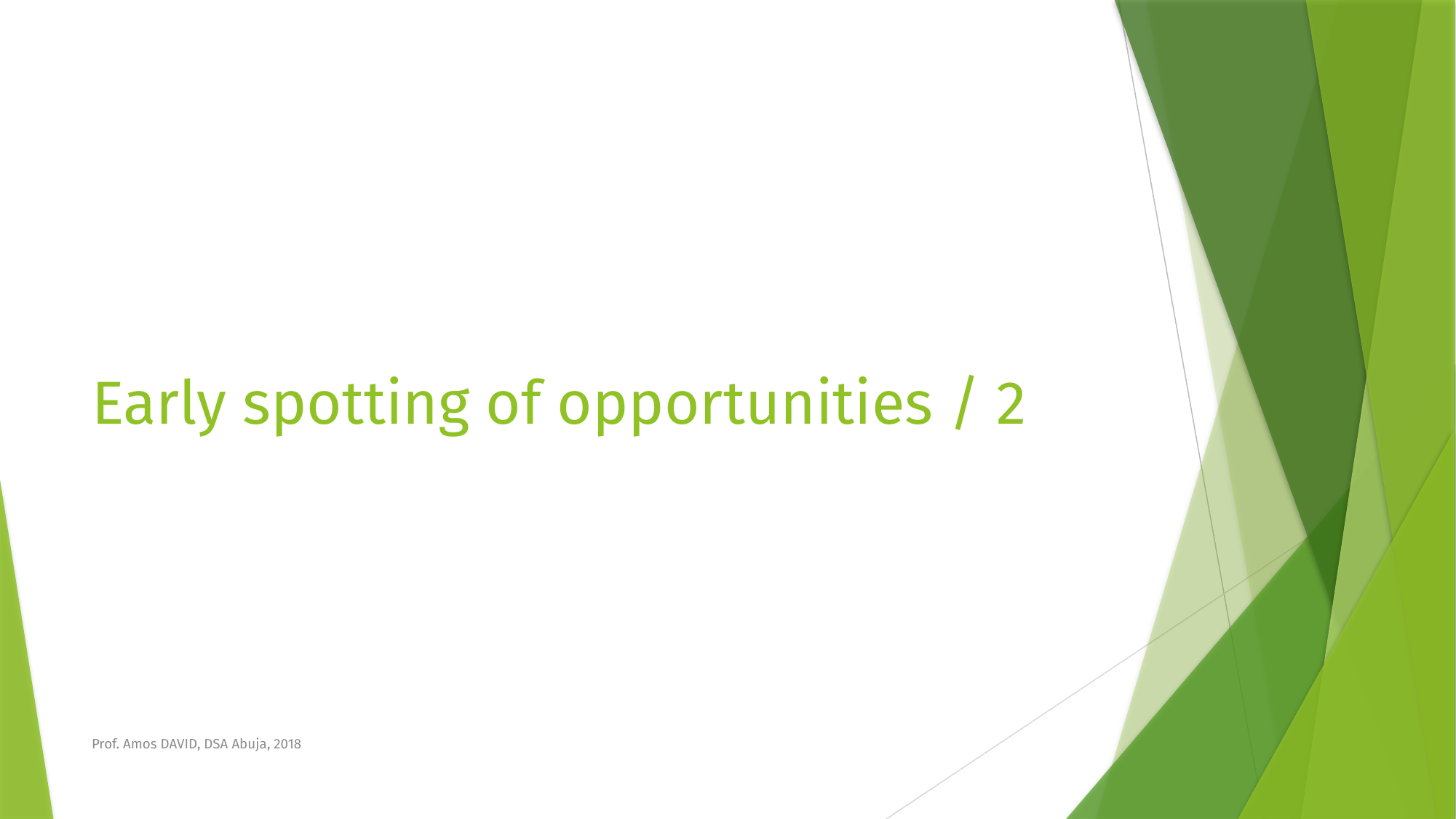

# Early spotting of opportunities / 2

Prof. Amos DAVID, DSA Abuja, 2018